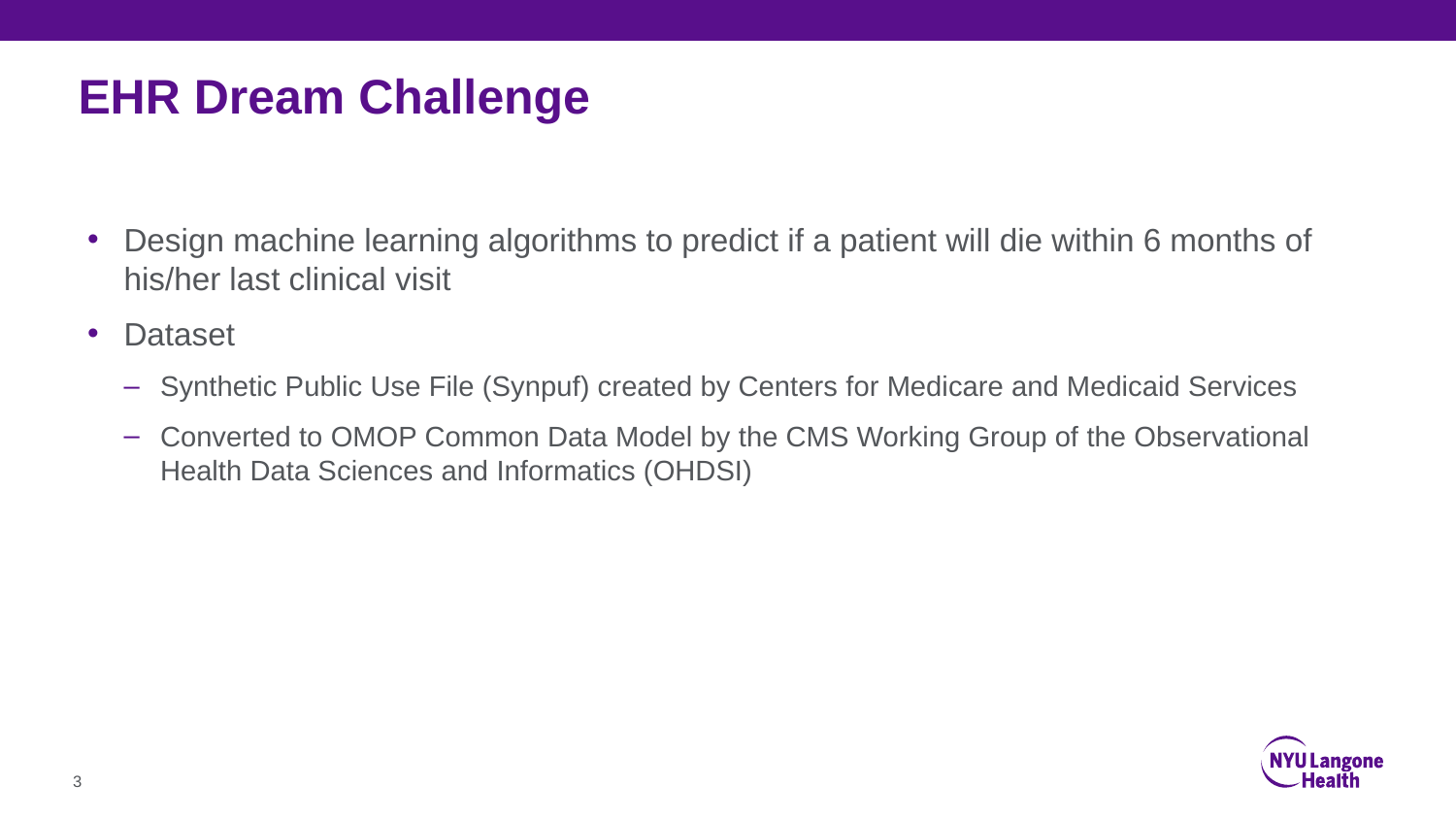

# EHR Dream Challenge
Design machine learning algorithms to predict if a patient will die within 6 months of his/her last clinical visit
Dataset
Synthetic Public Use File (Synpuf) created by Centers for Medicare and Medicaid Services
Converted to OMOP Common Data Model by the CMS Working Group of the Observational Health Data Sciences and Informatics (OHDSI)
3